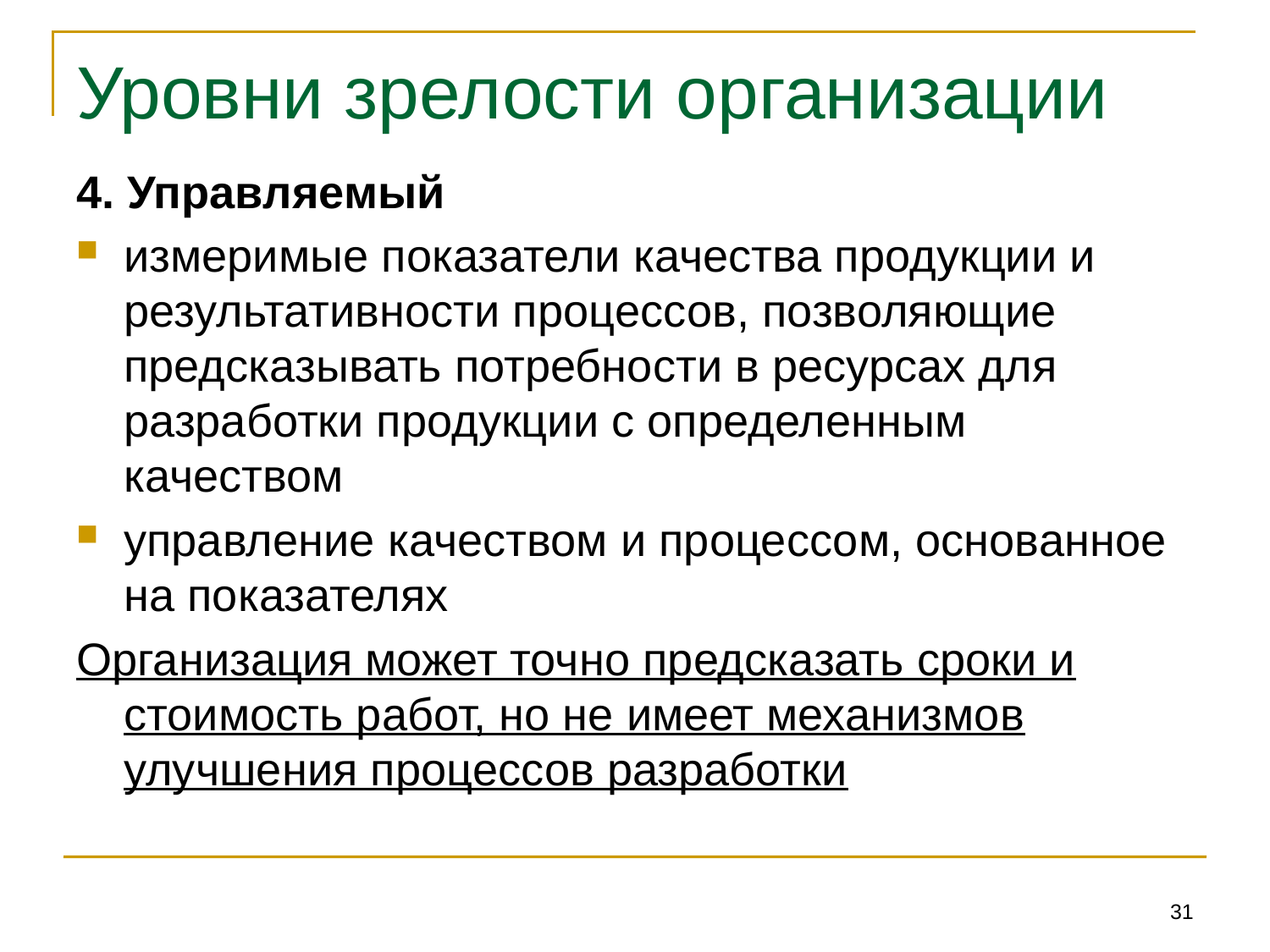

# Уровни зрелости организации
4. Управляемый
измеримые показатели качества продукции и результативности процессов, позволяющие предсказывать потребности в ресурсах для разработки продукции с определенным качеством
управление качеством и процессом, основанное на показателях
Организация может точно предсказать сроки и стоимость работ, но не имеет механизмов улучшения процессов разработки

31